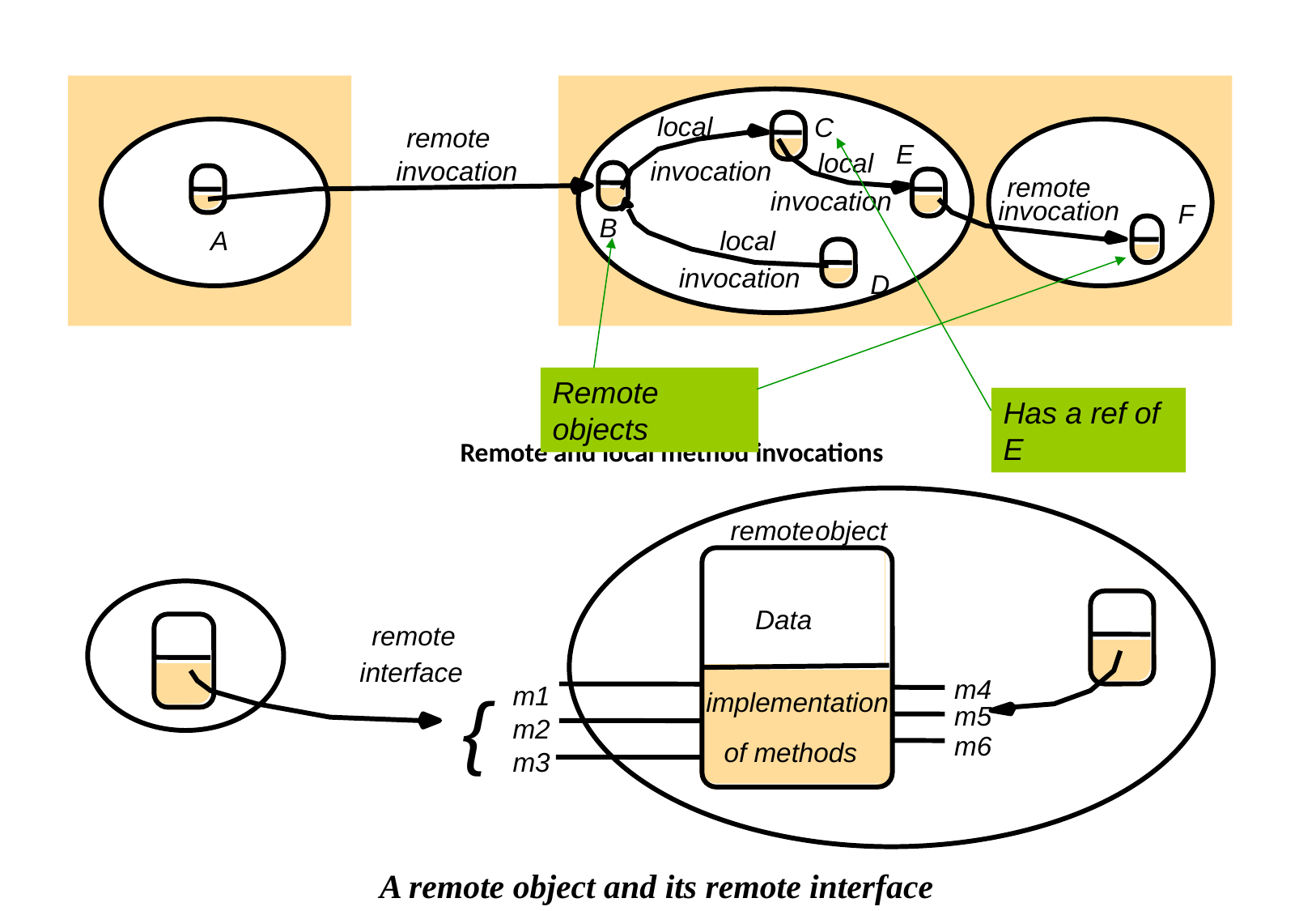

local
C

remote

E

local
invocation
invocation

remote

invocation

invocation
F

B

local
A

invocation

D
Remote objects
Has a ref of E
# Remote and local method invocations

remote
object

Data

remote

interface

m4
{
m1

implementation

m5

m2

m6
of methods

m3

A remote object and its remote interface